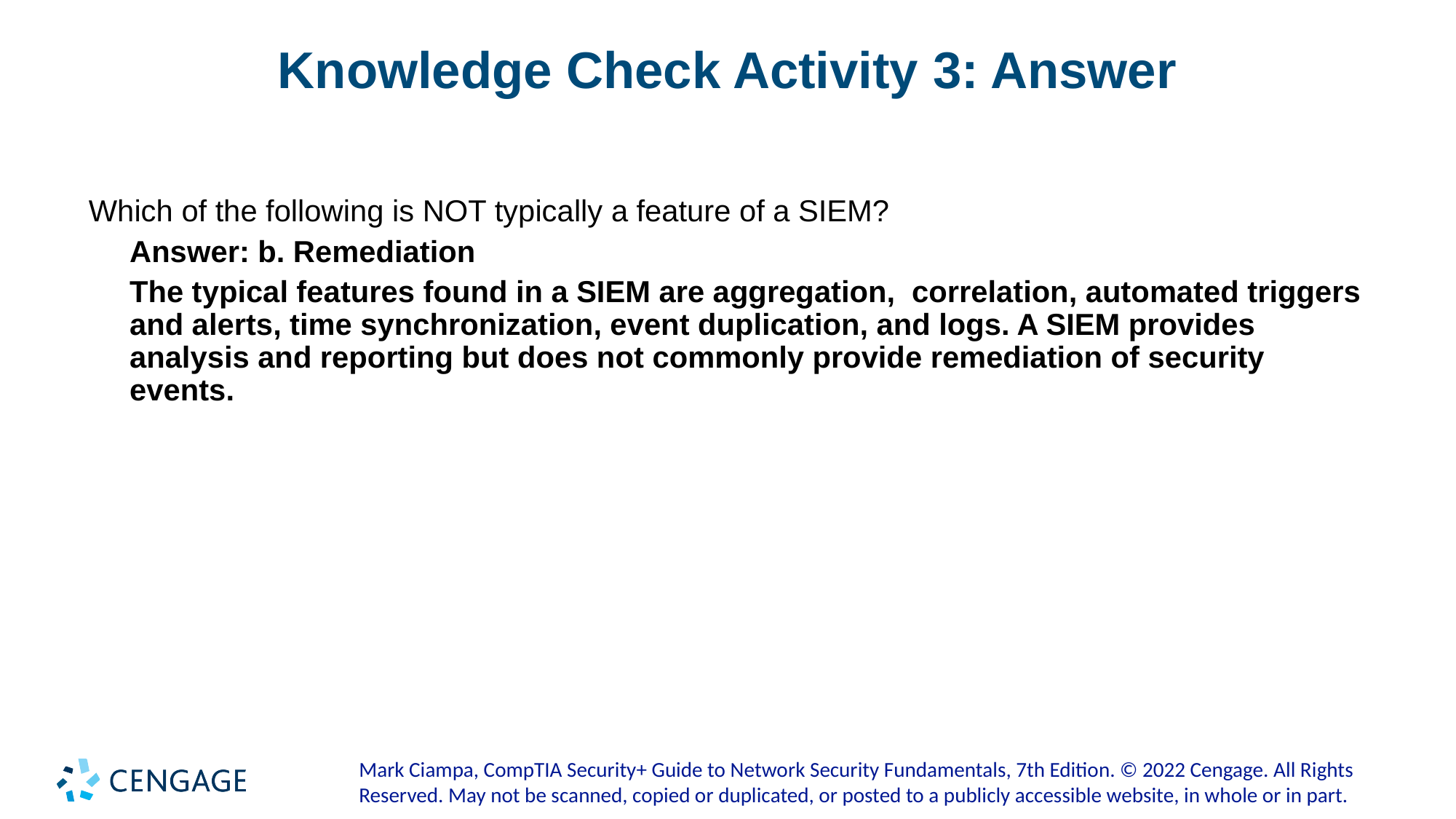

# Knowledge Check Activity 3: Answer
Which of the following is NOT typically a feature of a SIEM?
Answer: b. Remediation
The typical features found in a SIEM are aggregation,  correlation, automated triggers and alerts, time synchronization, event duplication, and logs. A SIEM provides analysis and reporting but does not commonly provide remediation of security events.